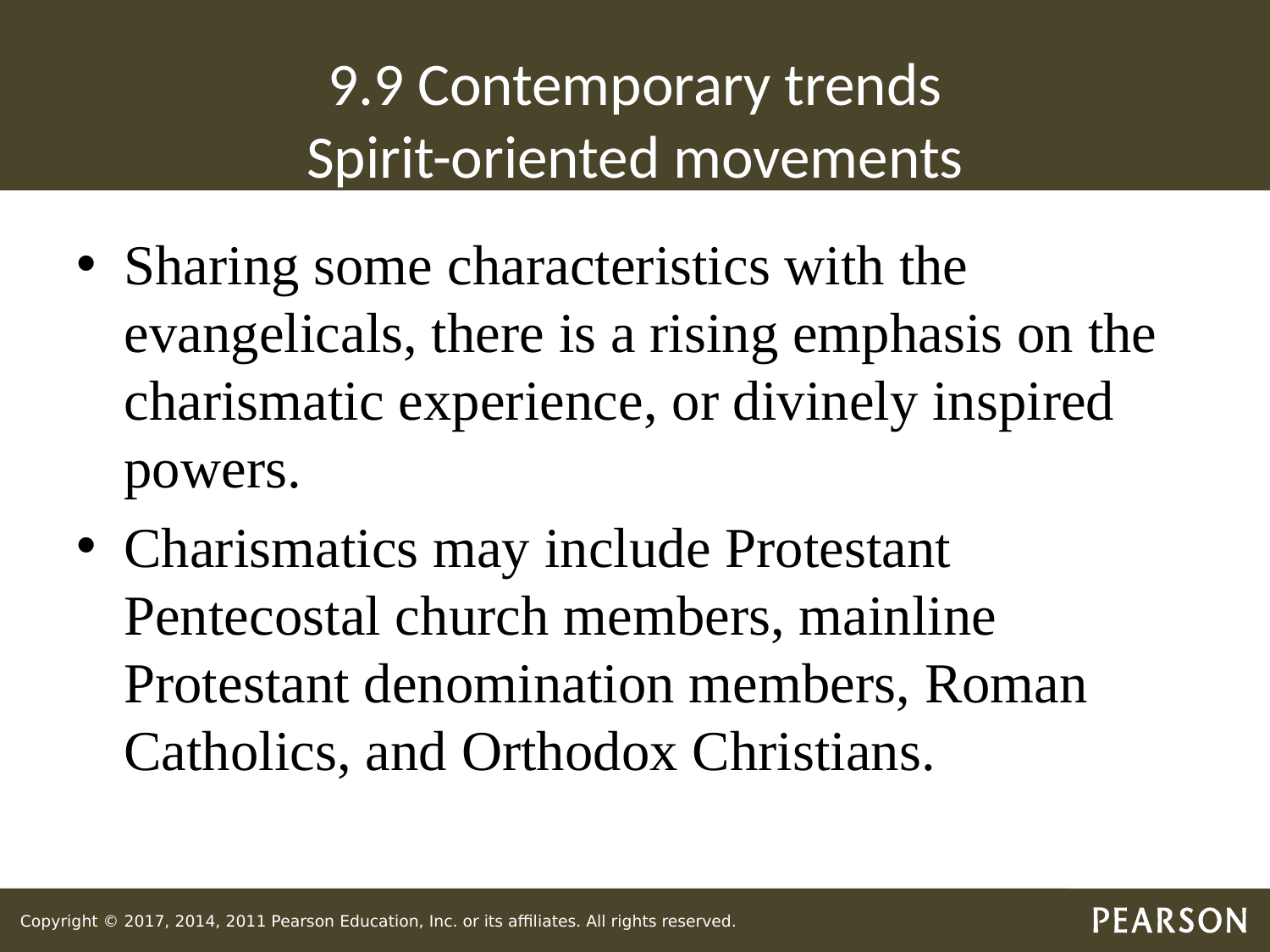

# 9.9 Contemporary trends Spirit-oriented movements
Sharing some characteristics with the evangelicals, there is a rising emphasis on the charismatic experience, or divinely inspired powers.
Charismatics may include Protestant Pentecostal church members, mainline Protestant denomination members, Roman Catholics, and Orthodox Christians.